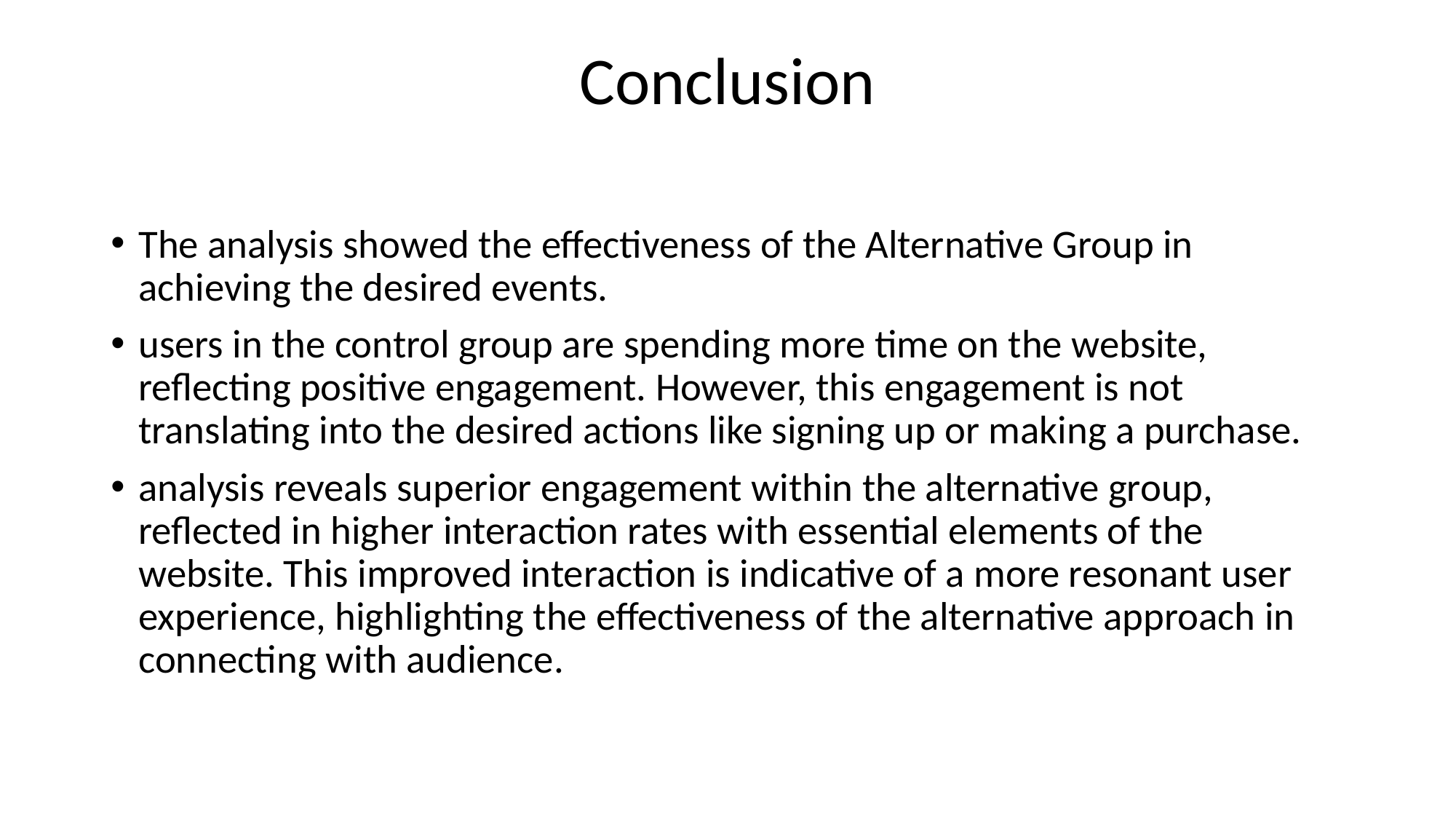

# Conclusion
The analysis showed the effectiveness of the Alternative Group in achieving the desired events.
users in the control group are spending more time on the website, reflecting positive engagement. However, this engagement is not translating into the desired actions like signing up or making a purchase.
analysis reveals superior engagement within the alternative group, reflected in higher interaction rates with essential elements of the website. This improved interaction is indicative of a more resonant user experience, highlighting the effectiveness of the alternative approach in connecting with audience.